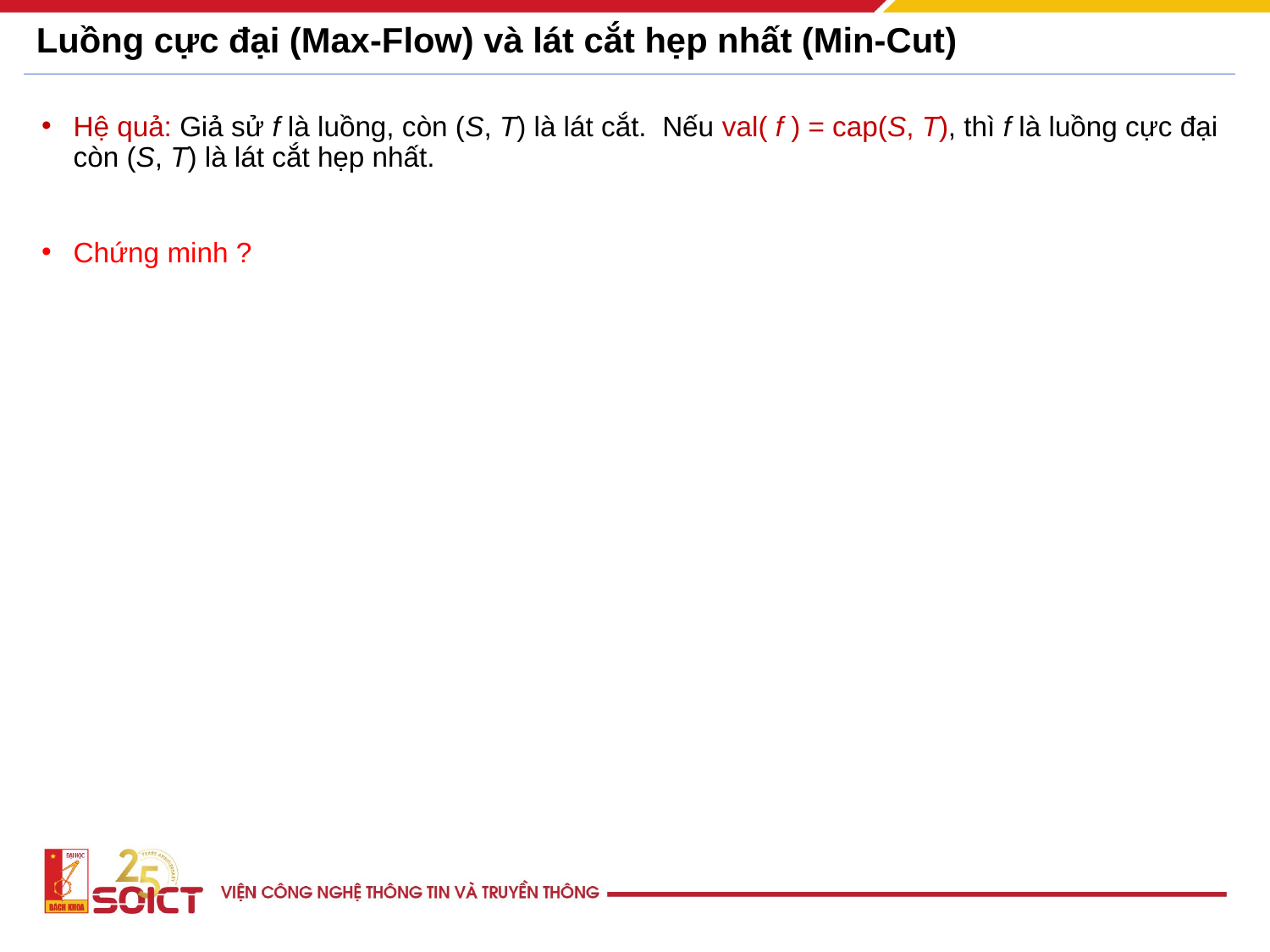

# Luồng cực đại (Max-Flow) và lát cắt hẹp nhất (Min-Cut)
Hệ quả: Giả sử f là luồng, còn (S, T) là lát cắt.  Nếu val( f ) = cap(S, T), thì f là luồng cực đại còn (S, T) là lát cắt hẹp nhất.

Chứng minh ?